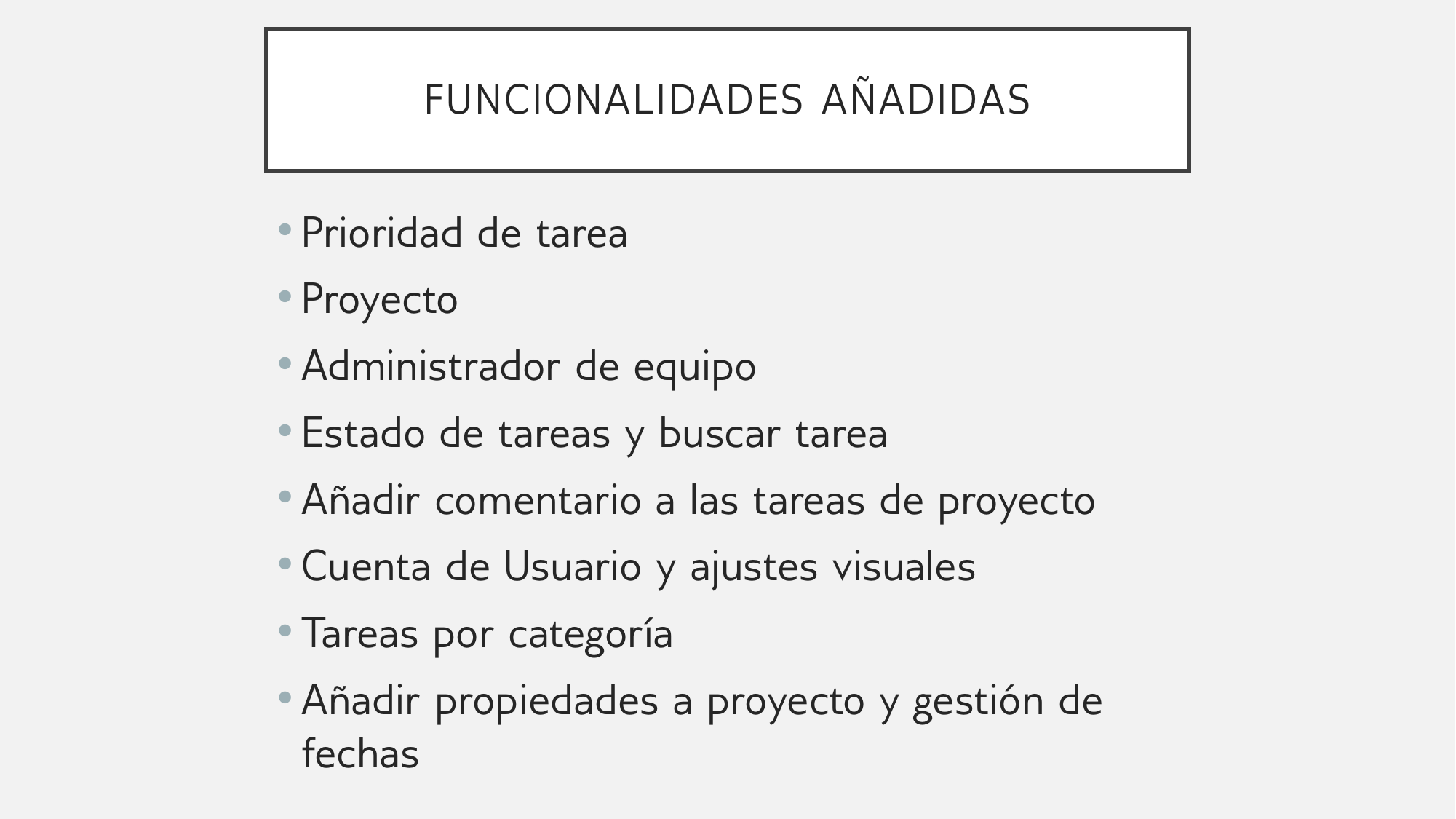

# Funcionalidades añadidas
Prioridad de tarea
Proyecto
Administrador de equipo
Estado de tareas y buscar tarea
Añadir comentario a las tareas de proyecto
Cuenta de Usuario y ajustes visuales
Tareas por categoría
Añadir propiedades a proyecto y gestión de fechas